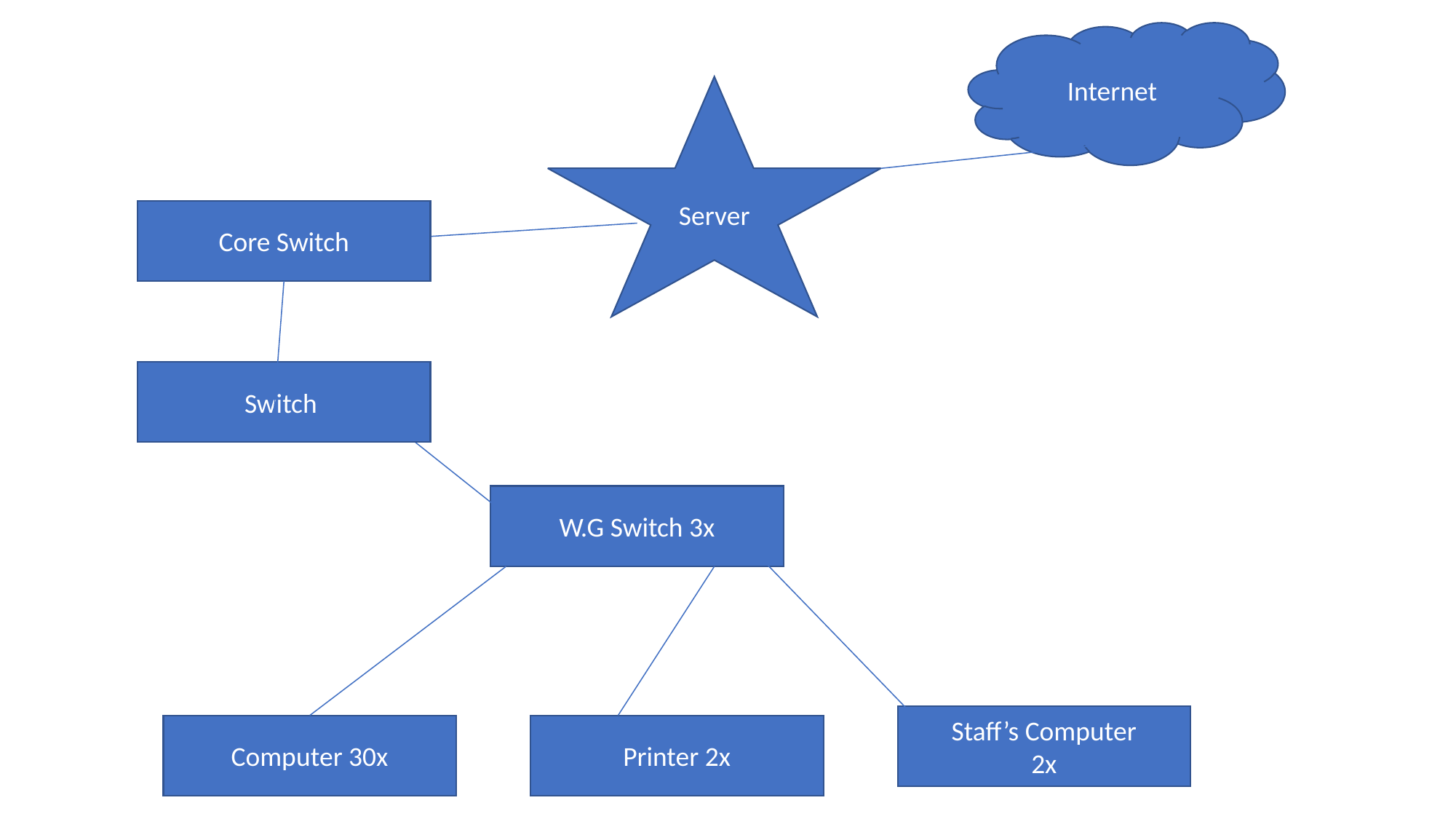

Internet
Server
Core Switch
Switch
W.G Switch 3x
Staff’s Computer
2x
Computer 30x
Printer 2x